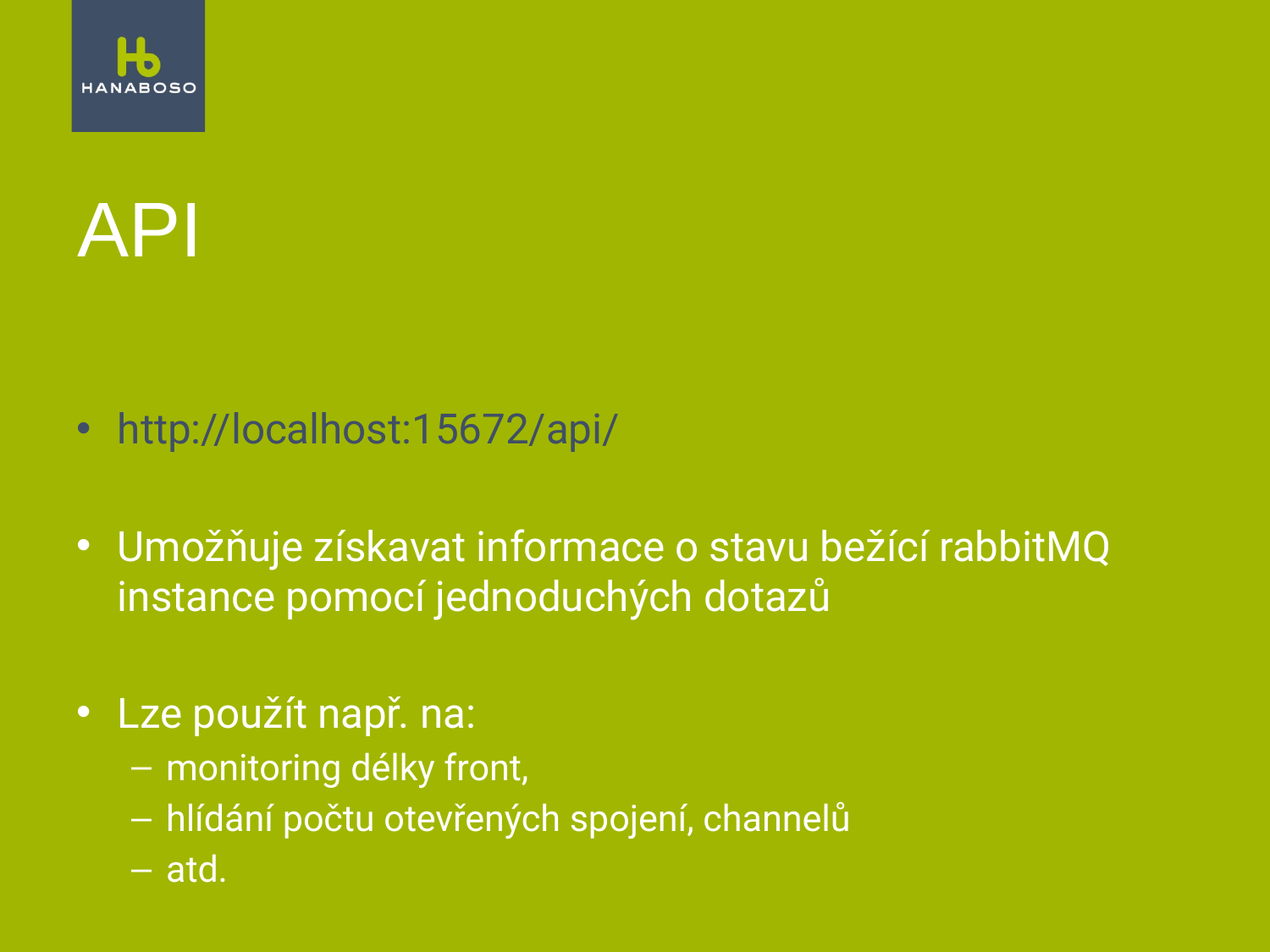

# API
http://localhost:15672/api/

Umožňuje získavat informace o stavu bežící rabbitMQ instance pomocí jednoduchých dotazů

Lze použít např. na:
monitoring délky front,
hlídání počtu otevřených spojení, channelů
atd.